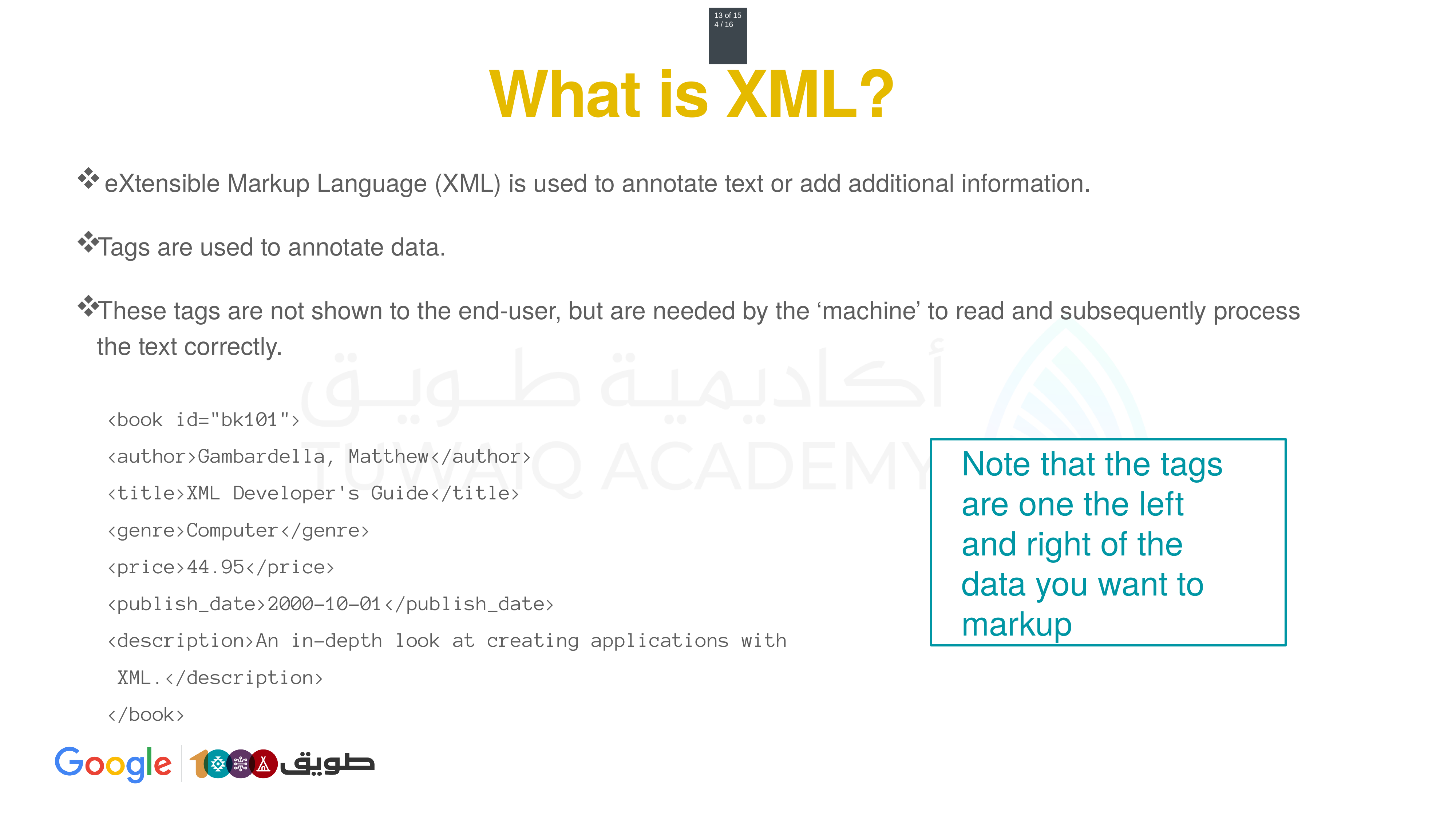

13 of 15
4 / 16

# What is XML?
 eXtensible Markup Language (XML) is used to annotate text or add additional information.
Tags are used to annotate data.
These tags are not shown to the end-user, but are needed by the ‘machine’ to read and subsequently process the text correctly.

<book id="bk101">
<author>Gambardella, Matthew</author>
<title>XML Developer's Guide</title>
<genre>Computer</genre>
<price>44.95</price>
<publish_date>2000-10-01</publish_date>
<description>An in-depth look at creating applications with
 XML.</description>
</book>
Note that the tags
are one the left
and right of the
data you want to
markup